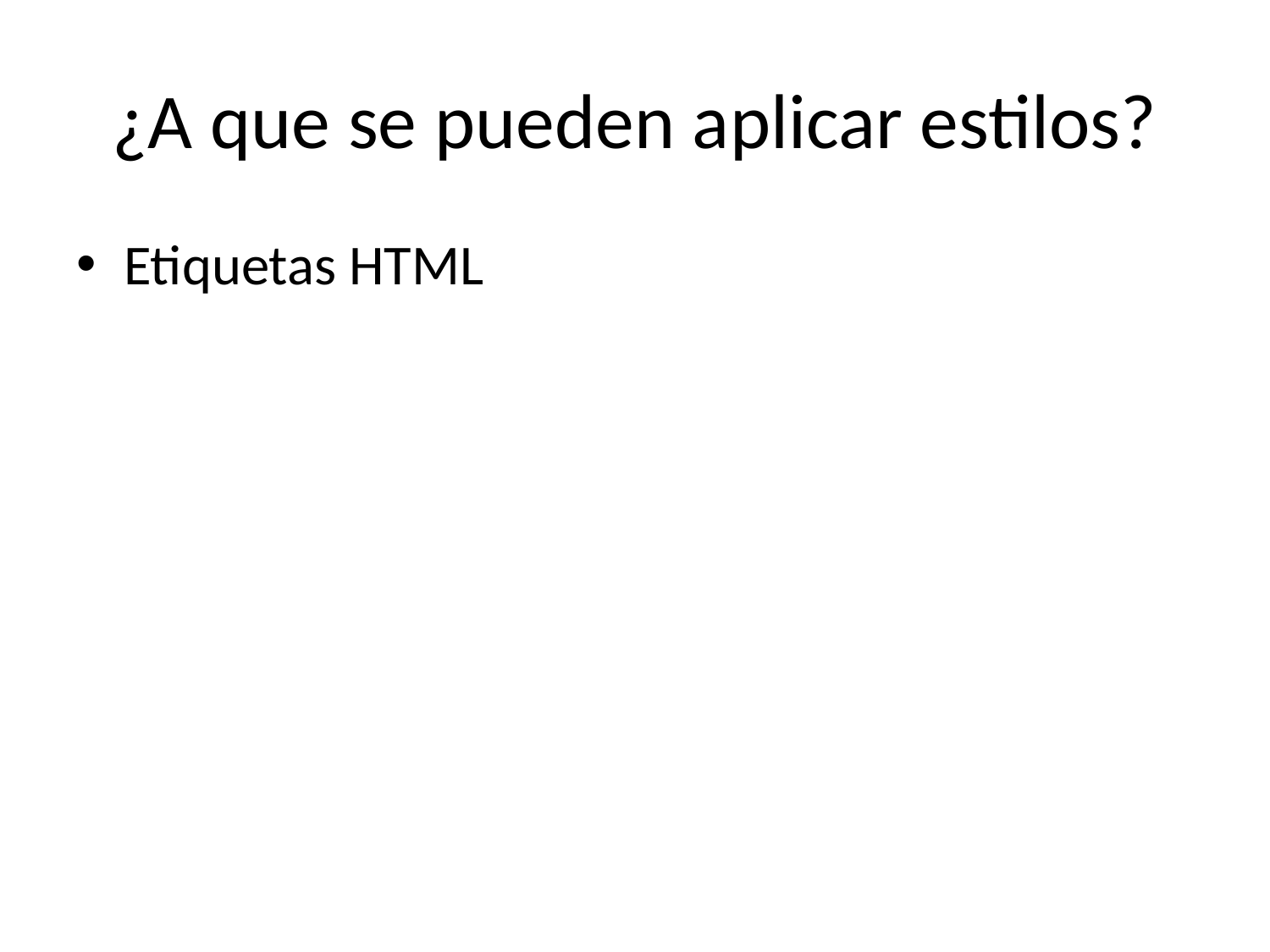

# ¿A que se pueden aplicar estilos?
Etiquetas HTML